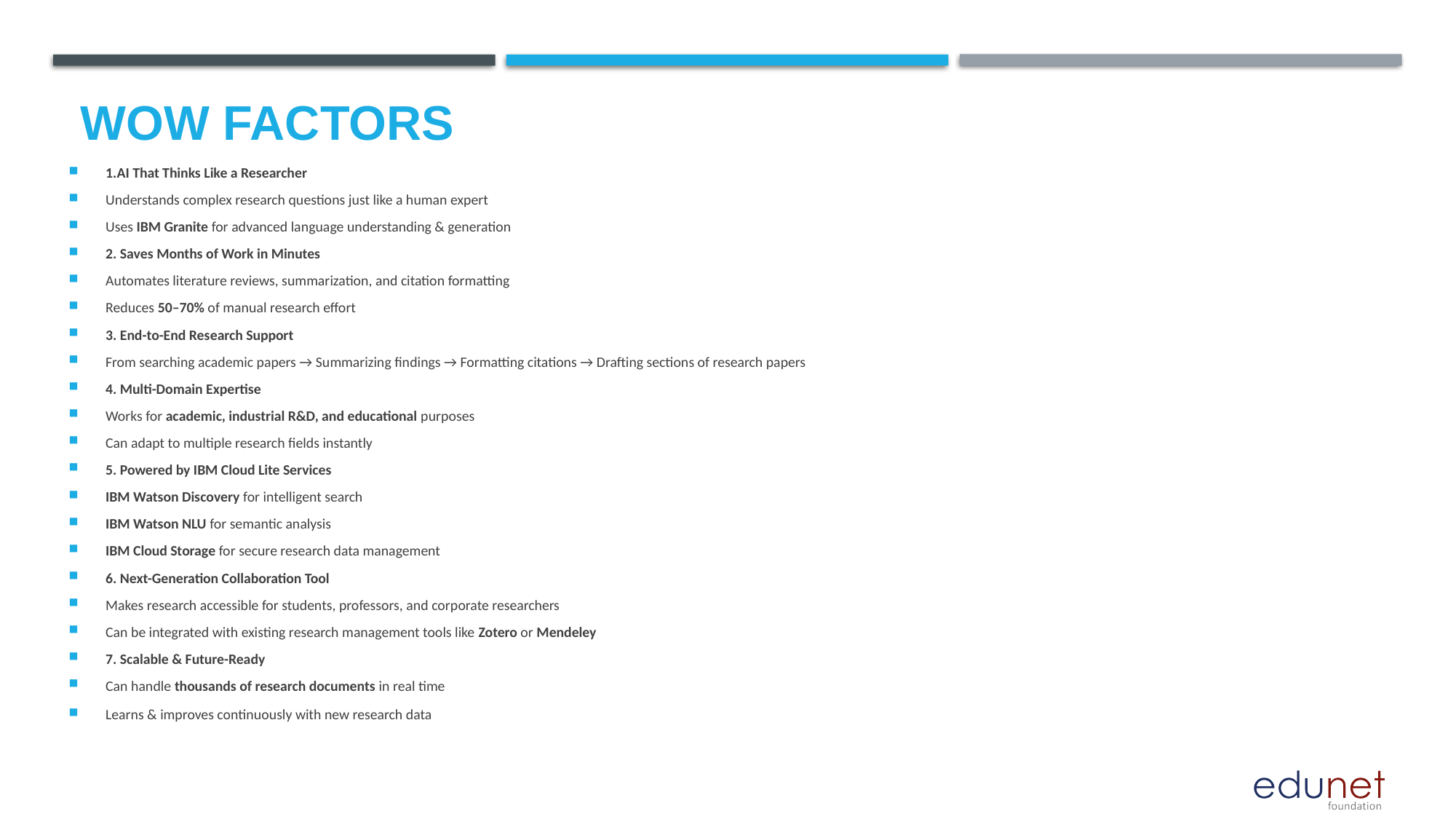

# Wow factors
1.AI That Thinks Like a Researcher
Understands complex research questions just like a human expert
Uses IBM Granite for advanced language understanding & generation
2. Saves Months of Work in Minutes
Automates literature reviews, summarization, and citation formatting
Reduces 50–70% of manual research effort
3. End-to-End Research Support
From searching academic papers → Summarizing findings → Formatting citations → Drafting sections of research papers
4. Multi-Domain Expertise
Works for academic, industrial R&D, and educational purposes
Can adapt to multiple research fields instantly
5. Powered by IBM Cloud Lite Services
IBM Watson Discovery for intelligent search
IBM Watson NLU for semantic analysis
IBM Cloud Storage for secure research data management
6. Next-Generation Collaboration Tool
Makes research accessible for students, professors, and corporate researchers
Can be integrated with existing research management tools like Zotero or Mendeley
7. Scalable & Future-Ready
Can handle thousands of research documents in real time
Learns & improves continuously with new research data